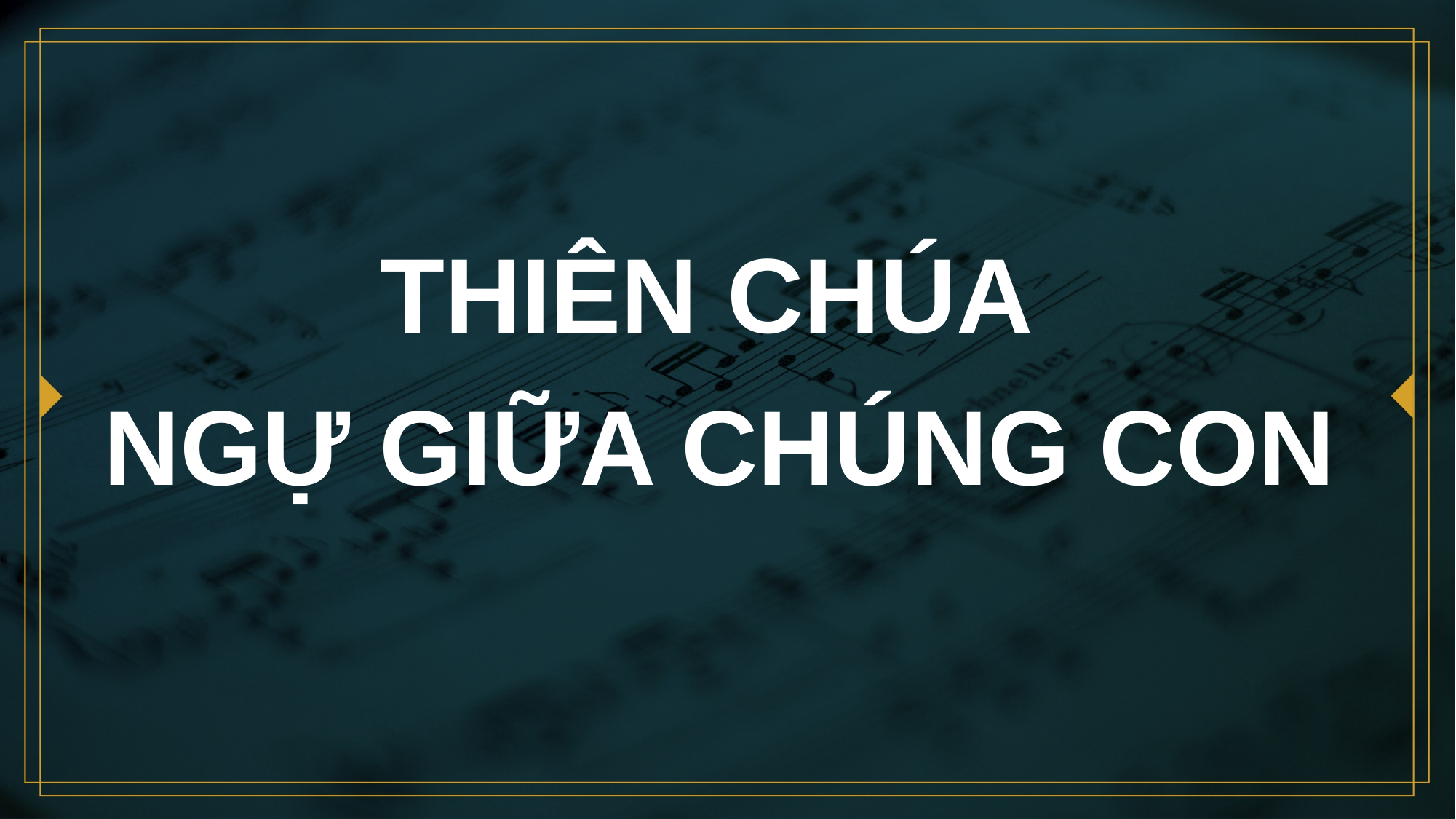

# THIÊN CHÚA NGỰ GIỮA CHÚNG CON